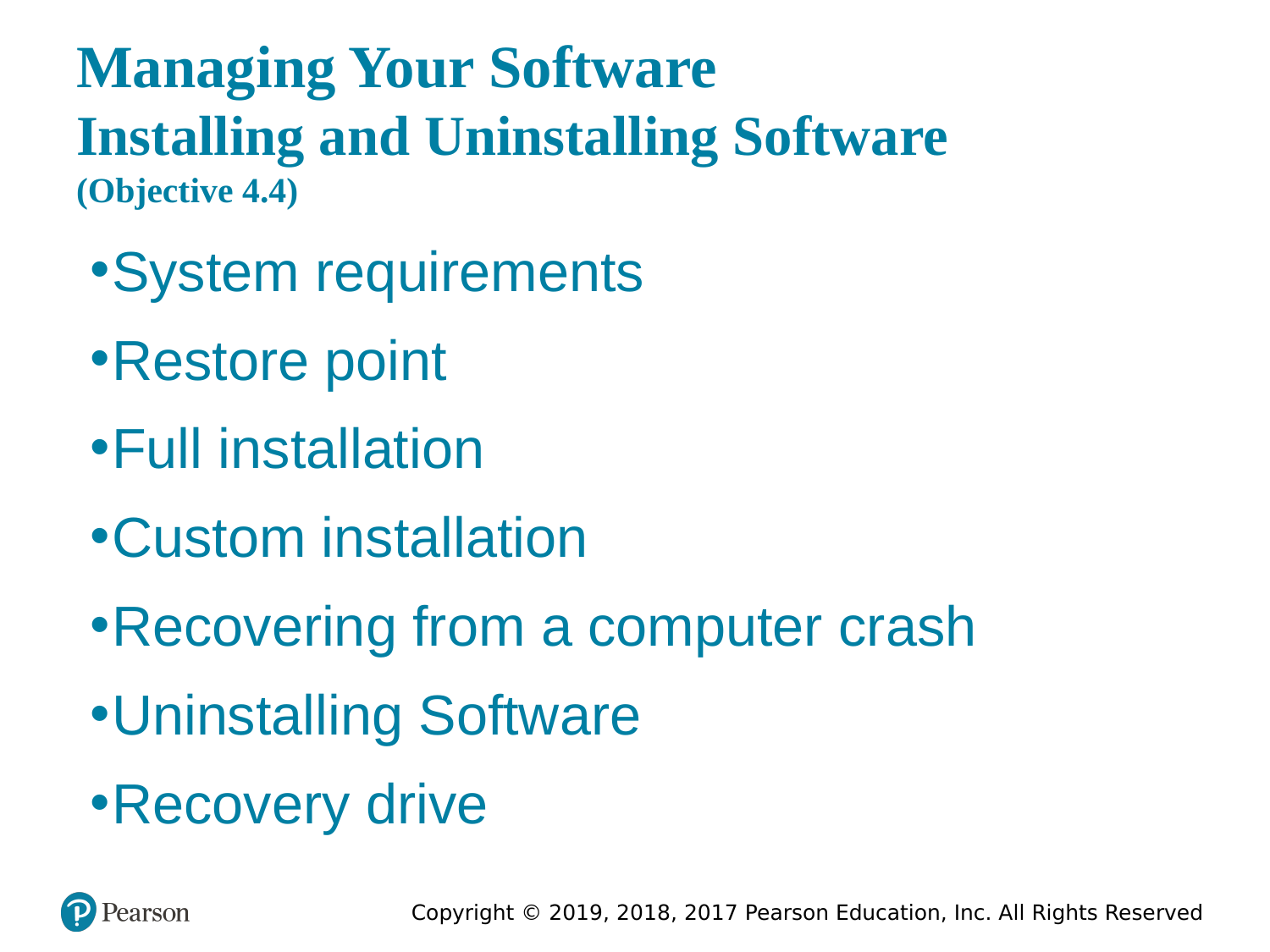

# Managing Your Software Installing and Uninstalling Software (Objective 4.4)
System requirements
Restore point
Full installation
Custom installation
Recovering from a computer crash
Uninstalling Software
Recovery drive